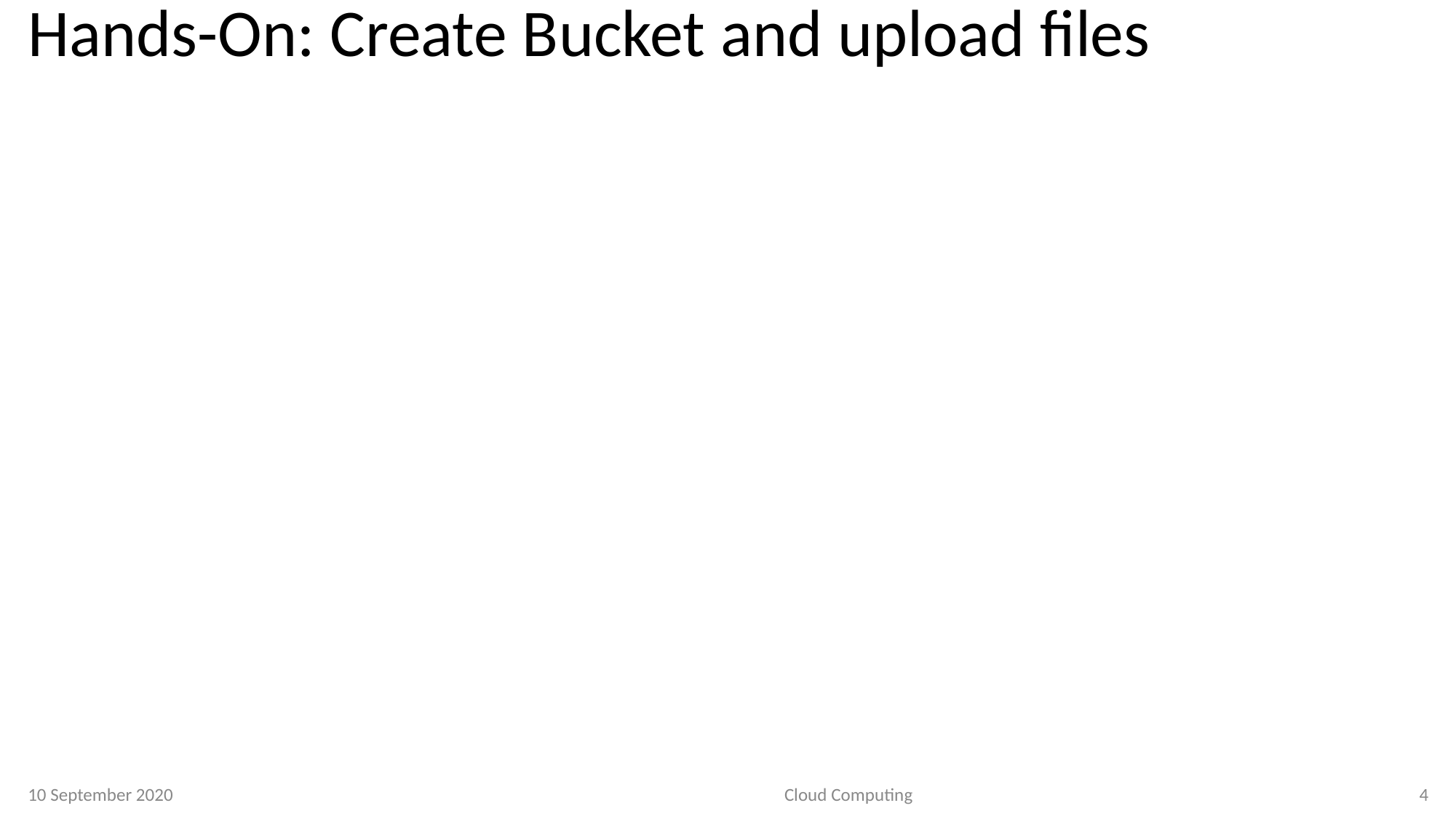

# Hands-On: Create Bucket and upload files

10 September 2020
Cloud Computing
4